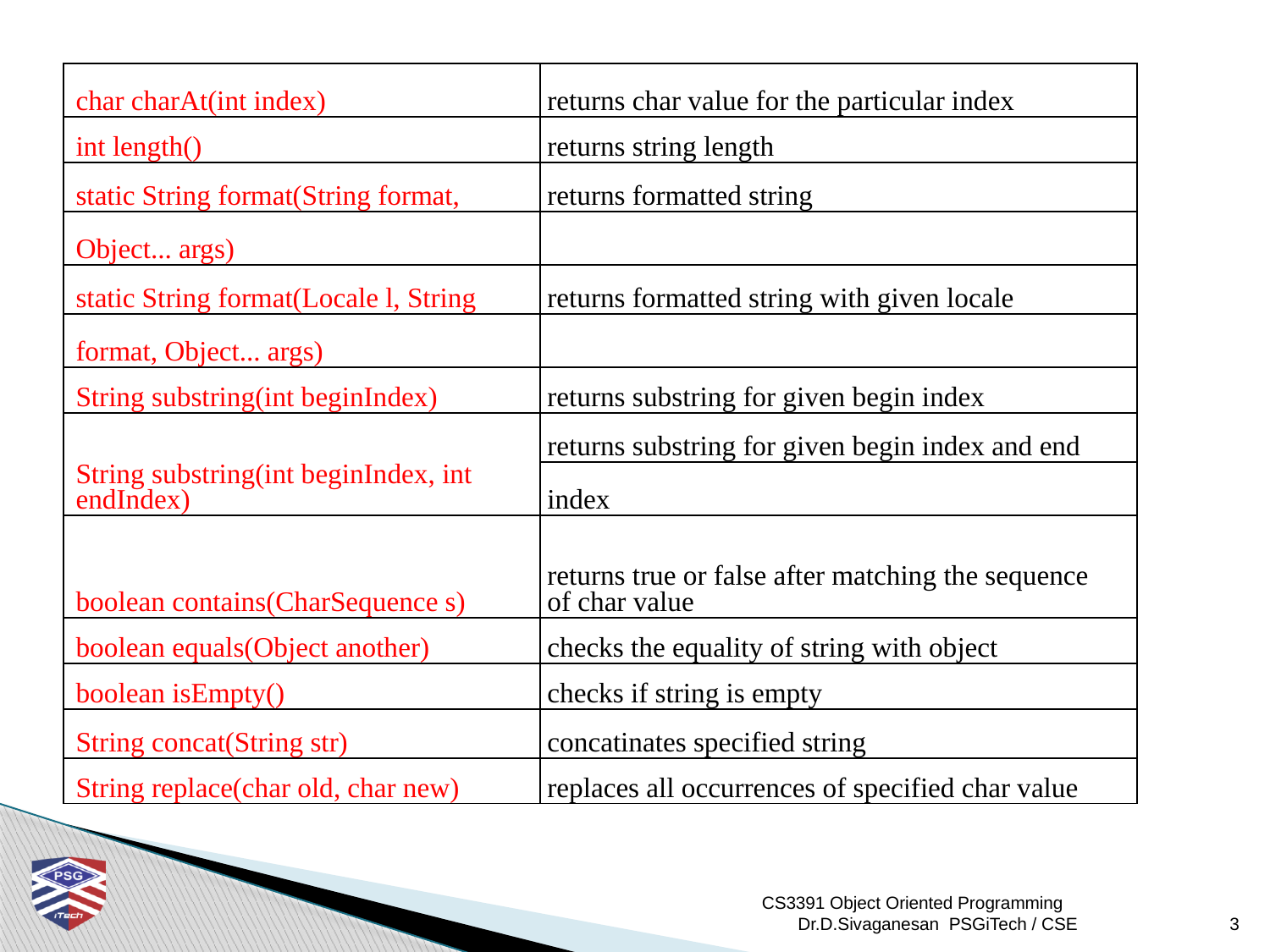

| char charAt(int index) | returns char value for the particular index |
| --- | --- |
| int length() | returns string length |
| static String format(String format, | returns formatted string |
| Object... args) |  |
| static String format(Locale l, String | returns formatted string with given locale |
| format, Object... args) |  |
| String substring(int beginIndex) | returns substring for given begin index |
| String substring(int beginIndex, int endIndex) | returns substring for given begin index and end |
|  | index |
| boolean contains(CharSequence s) | returns true or false after matching the sequence of char value |
| boolean equals(Object another) | checks the equality of string with object |
| boolean isEmpty() | checks if string is empty |
| String concat(String str) | concatinates specified string |
| String replace(char old, char new) | replaces all occurrences of specified char value |
3
CS3391 Object Oriented Programming    Dr.D.Sivaganesan  PSGiTech / CSE